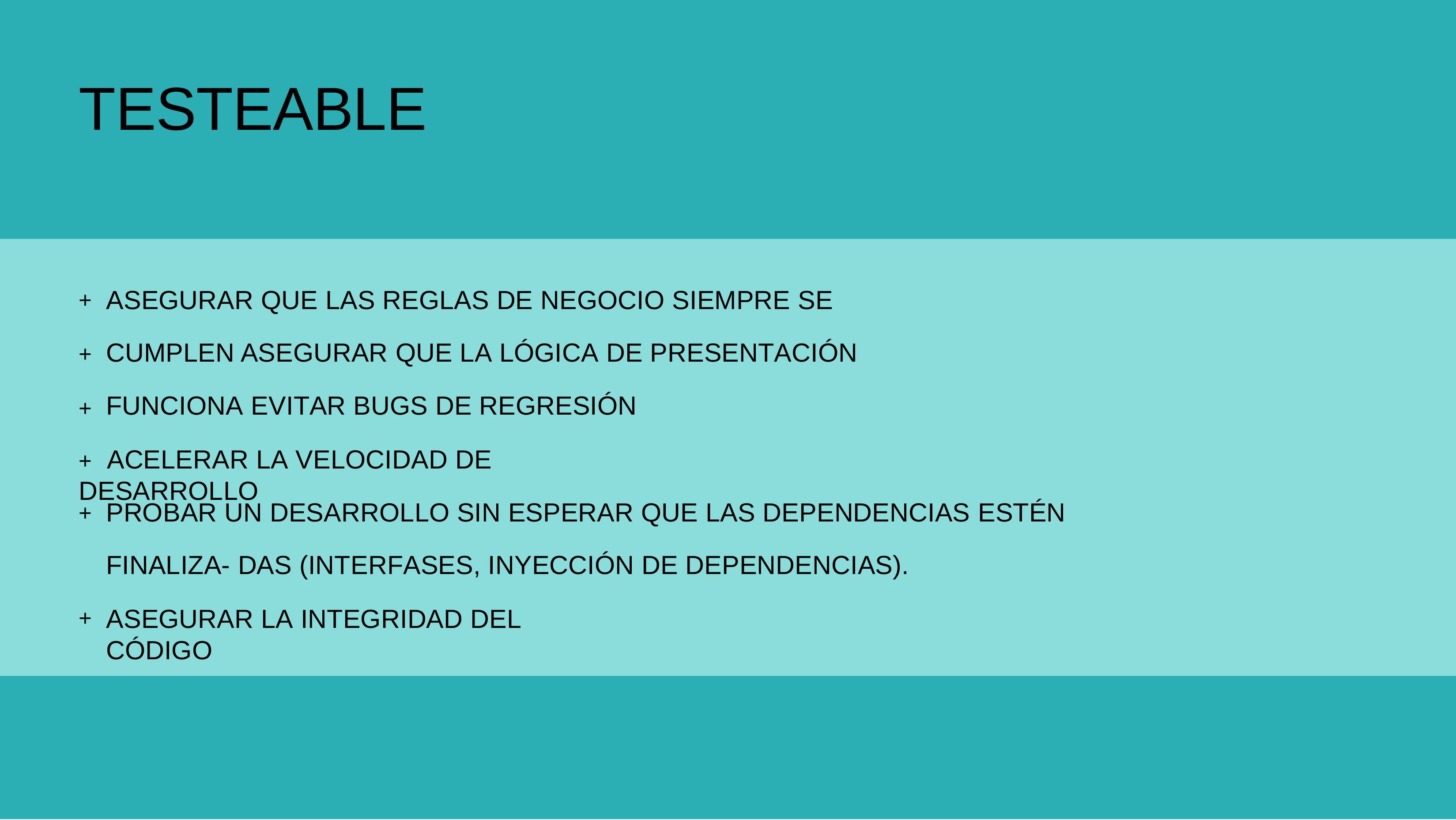

# TESTEABLE

ASEGURAR QUE LAS REGLAS DE NEGOCIO SIEMPRE SE CUMPLEN ASEGURAR QUE LA LÓGICA DE PRESENTACIÓN FUNCIONA EVITAR BUGS DE REGRESIÓN
+
+
+
+	ACELERAR LA VELOCIDAD DE DESARROLLO
PROBAR UN DESARROLLO SIN ESPERAR QUE LAS DEPENDENCIAS ESTÉN FINALIZA- DAS (INTERFASES, INYECCIÓN DE DEPENDENCIAS).
+
ASEGURAR LA INTEGRIDAD DEL CÓDIGO
+